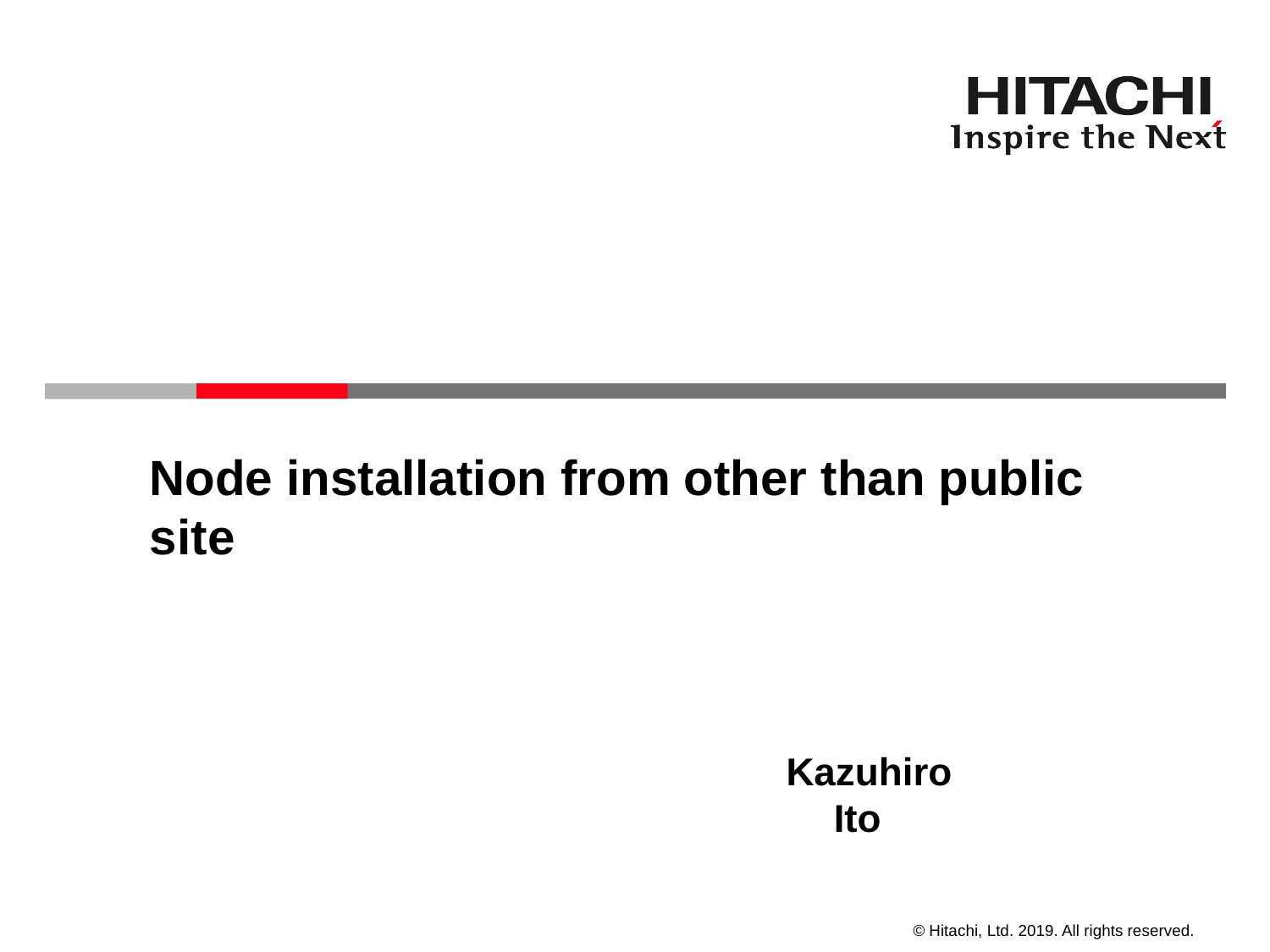

# Node installation from other than public site
Kazuhiro Ito